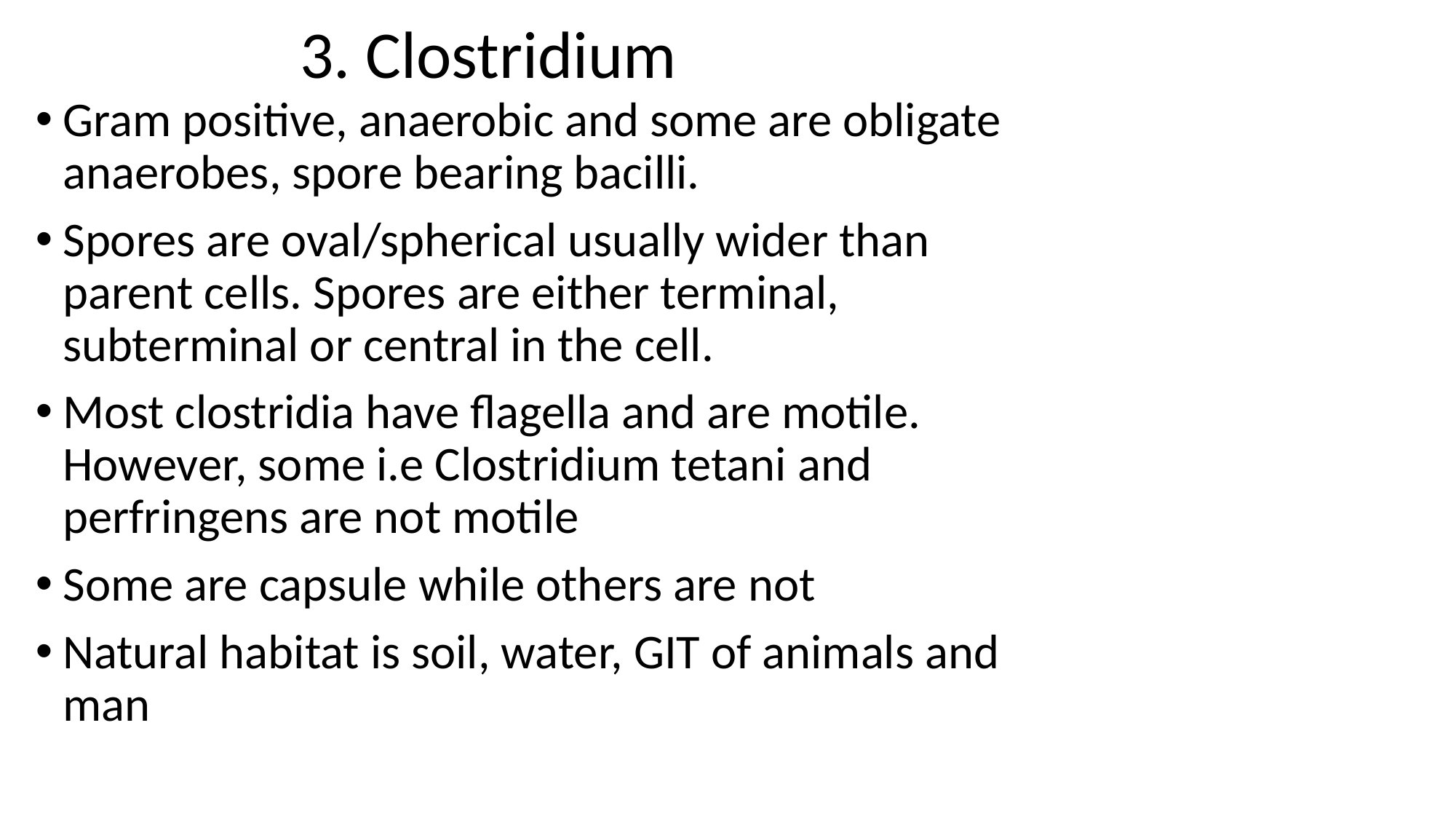

# 3. Clostridium
Gram positive, anaerobic and some are obligate anaerobes, spore bearing bacilli.
Spores are oval/spherical usually wider than parent cells. Spores are either terminal, subterminal or central in the cell.
Most clostridia have flagella and are motile. However, some i.e Clostridium tetani and perfringens are not motile
Some are capsule while others are not
Natural habitat is soil, water, GIT of animals and man